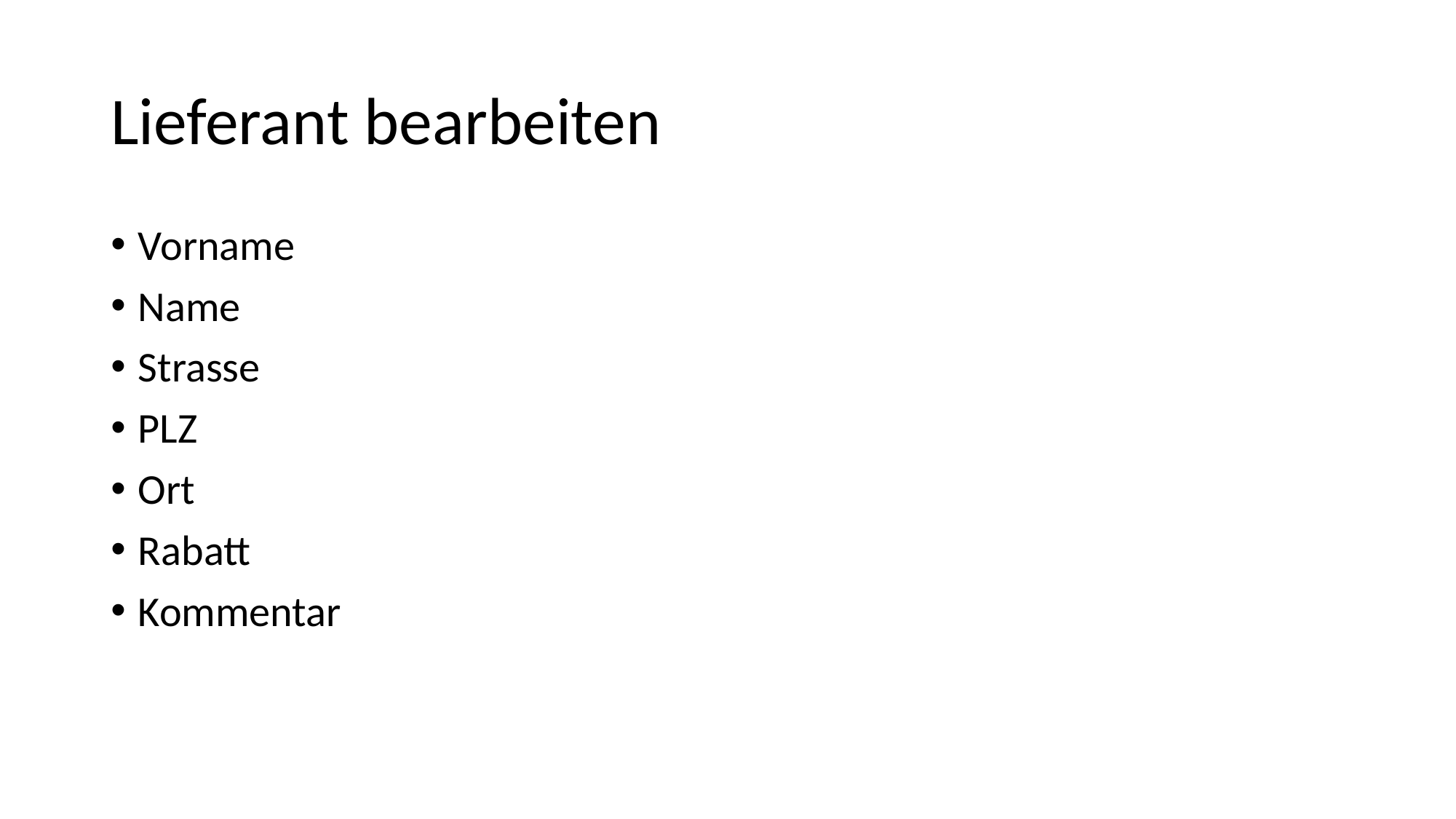

# Lieferant bearbeiten
Vorname
Name
Strasse
PLZ
Ort
Rabatt
Kommentar